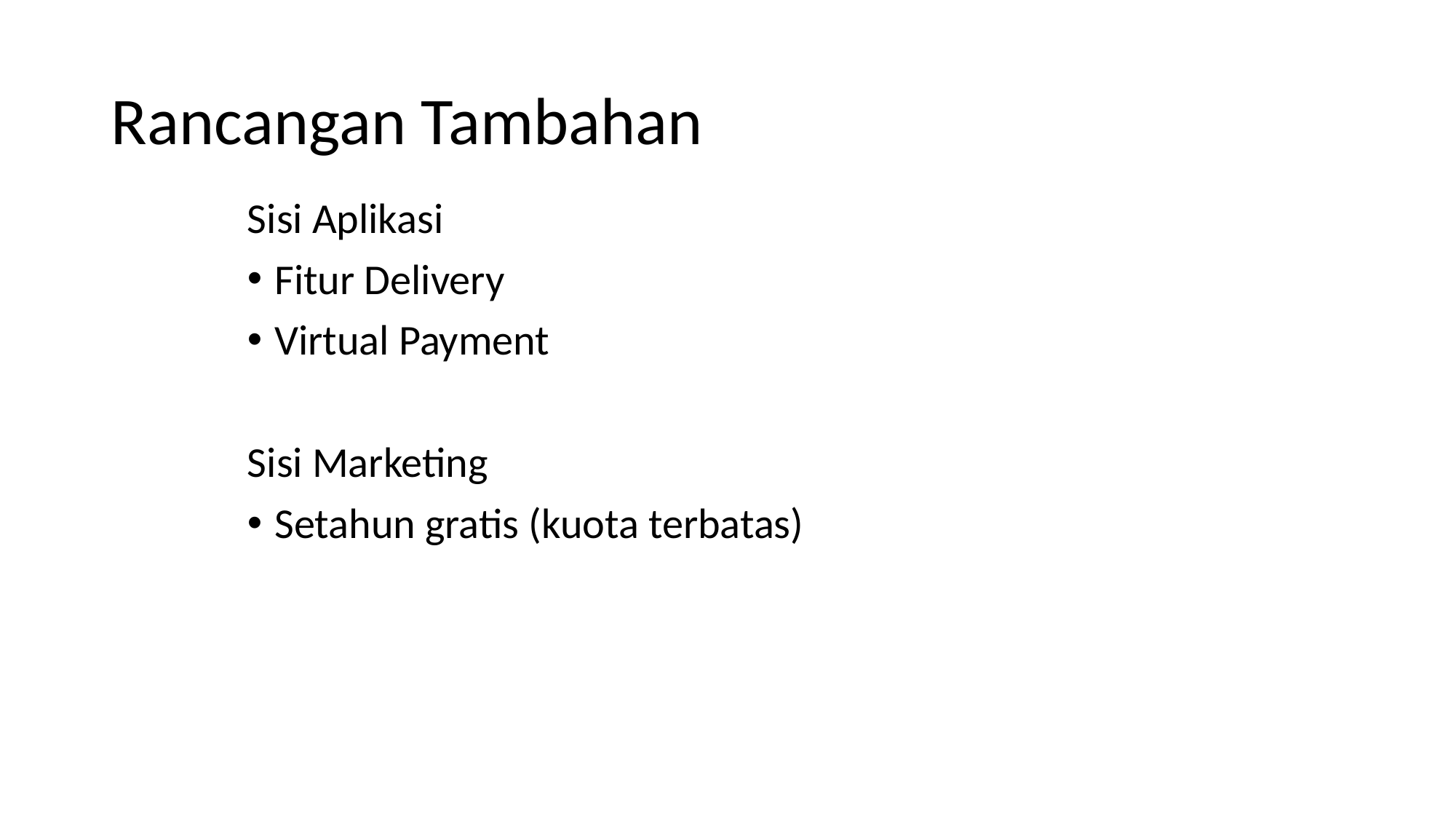

# Rancangan Tambahan
Sisi Aplikasi
Fitur Delivery
Virtual Payment

Sisi Marketing
Setahun gratis (kuota terbatas)